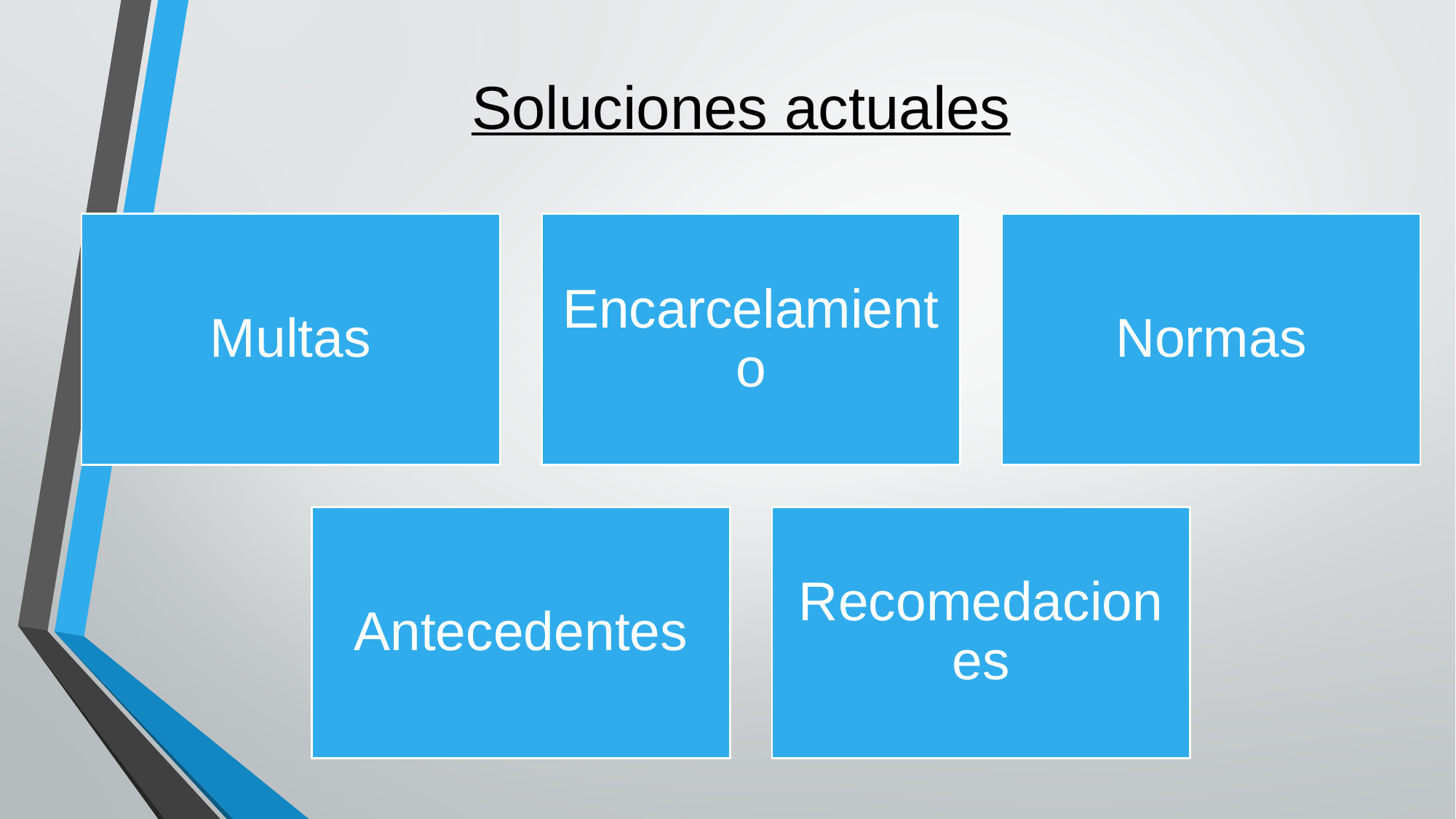

# Soluciones actuales
Multas
Encarcelamiento
Normas
Antecedentes
Recomedaciones